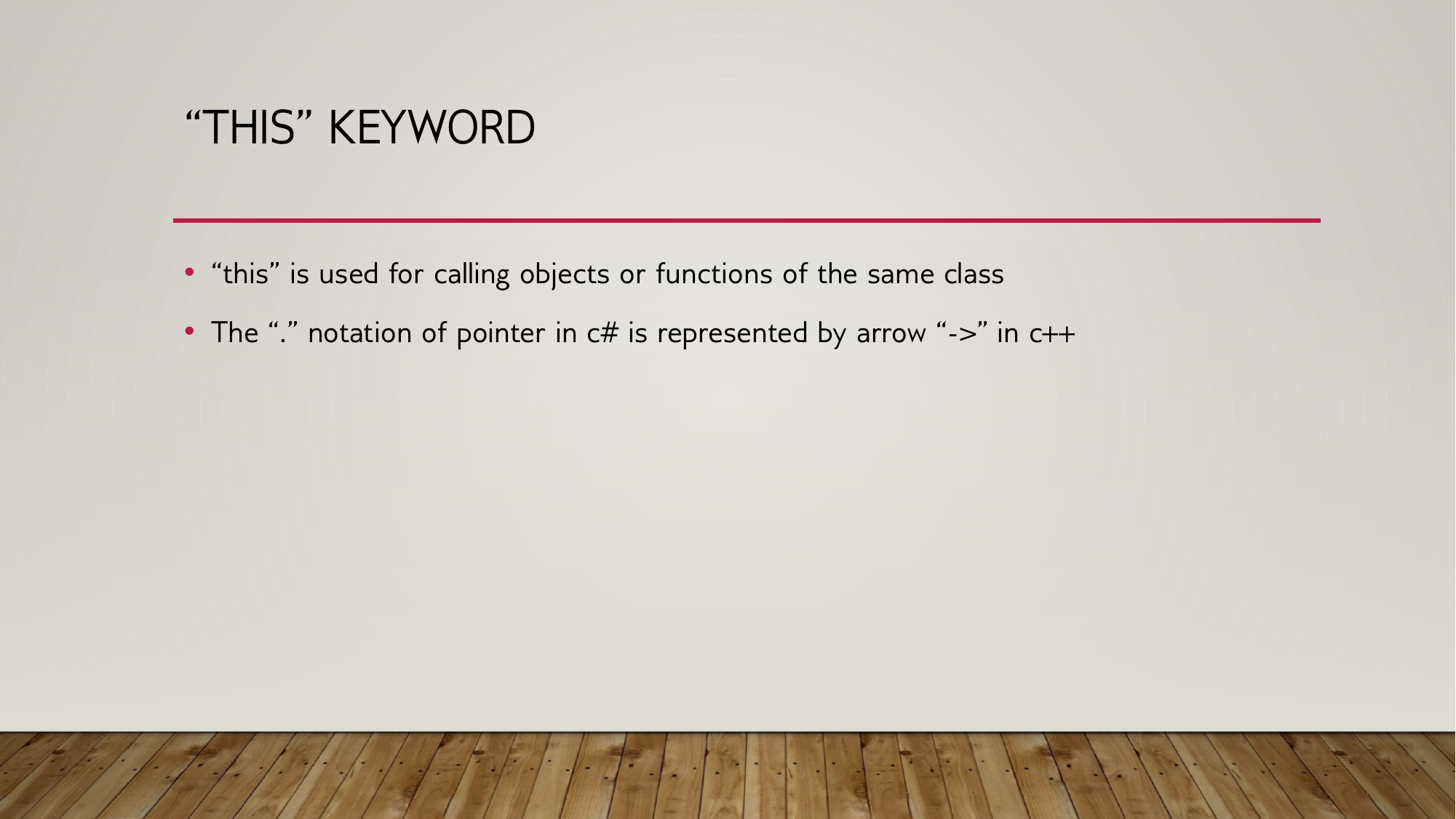

# “This” keyword
“this” is used for calling objects or functions of the same class
The “.” notation of pointer in c# is represented by arrow “->” in c++